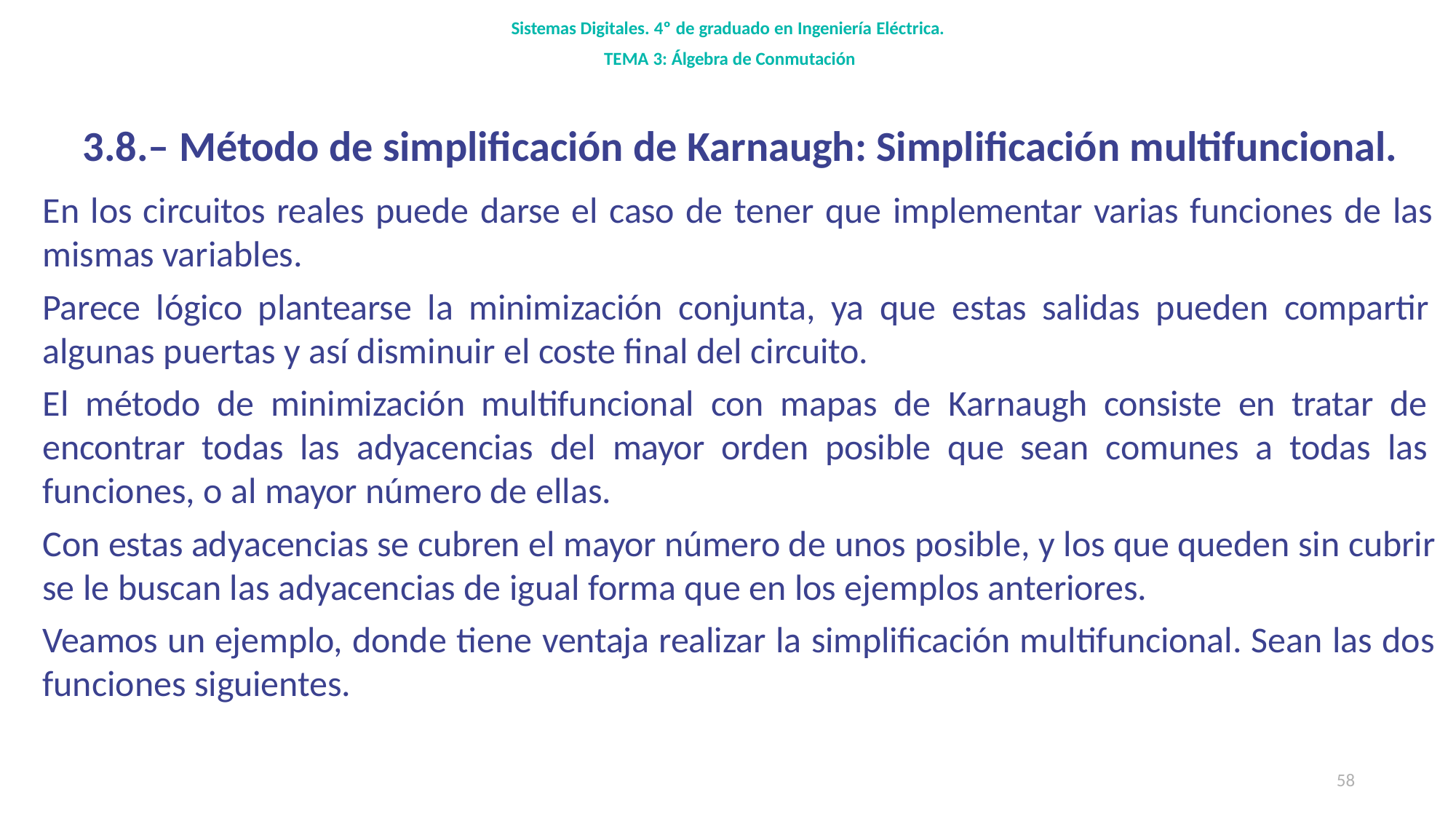

Sistemas Digitales. 4º de graduado en Ingeniería Eléctrica.
TEMA 3: Álgebra de Conmutación
3.8.– Método de simplificación de Karnaugh: Simplificación multifuncional.
En los circuitos reales puede darse el caso de tener que implementar varias funciones de las  mismas variables.
Parece lógico plantearse la minimización conjunta, ya que estas salidas pueden compartir  algunas puertas y así disminuir el coste final del circuito.
El método de minimización multifuncional con mapas de Karnaugh consiste en tratar de  encontrar todas las adyacencias del mayor orden posible que sean comunes a todas las  funciones, o al mayor número de ellas.
Con estas adyacencias se cubren el mayor número de unos posible, y los que queden sin cubrir  se le buscan las adyacencias de igual forma que en los ejemplos anteriores.
Veamos un ejemplo, donde tiene ventaja realizar la simplificación multifuncional. Sean las dos  funciones siguientes.
58